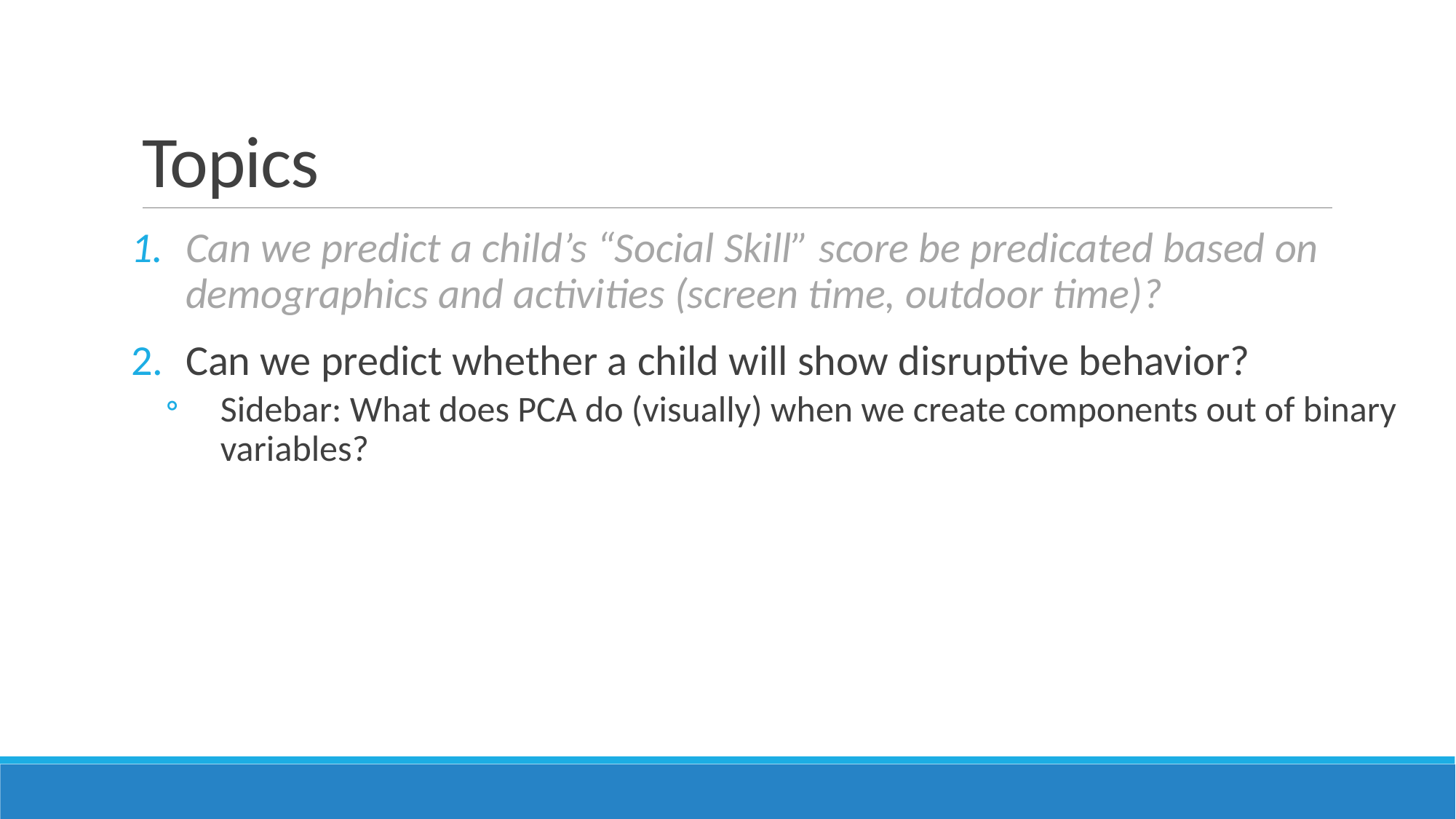

# Topics
Can we predict a child’s “Social Skill” score be predicated based on demographics and activities (screen time, outdoor time)?
Can we predict whether a child will show disruptive behavior?
Sidebar: What does PCA do (visually) when we create components out of binary variables?